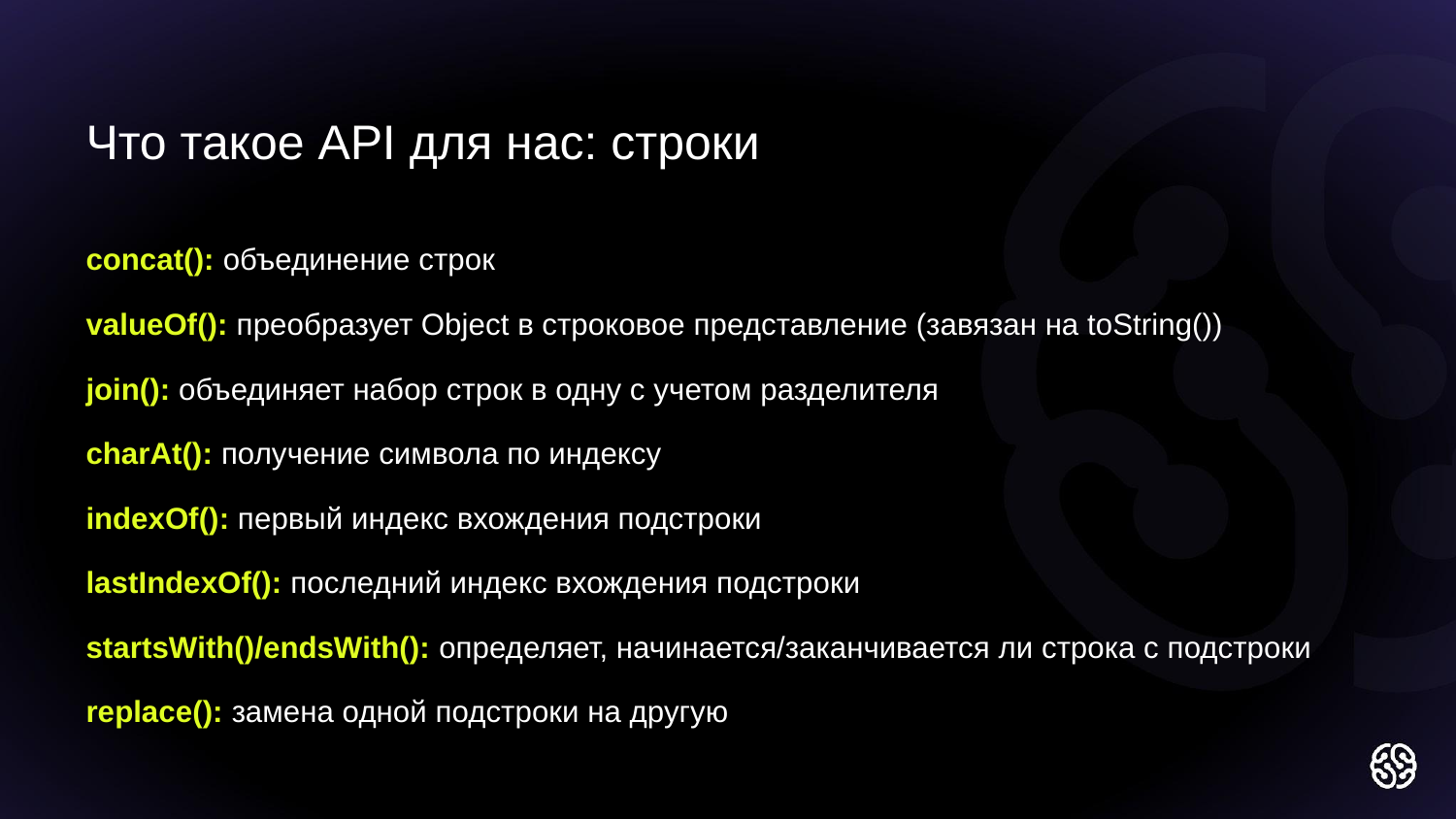

Что такое API для нас: строки
concat(): объединение строк
valueOf(): преобразует Object в строковое представление (завязан на toString())
join(): объединяет набор строк в одну с учетом разделителя
charAt(): получение символа по индексу
indexOf(): первый индекс вхождения подстроки
lastIndexOf(): последний индекс вхождения подстроки
startsWith()/endsWith(): определяет, начинается/заканчивается ли строка с подстроки
replace(): замена одной подстроки на другую